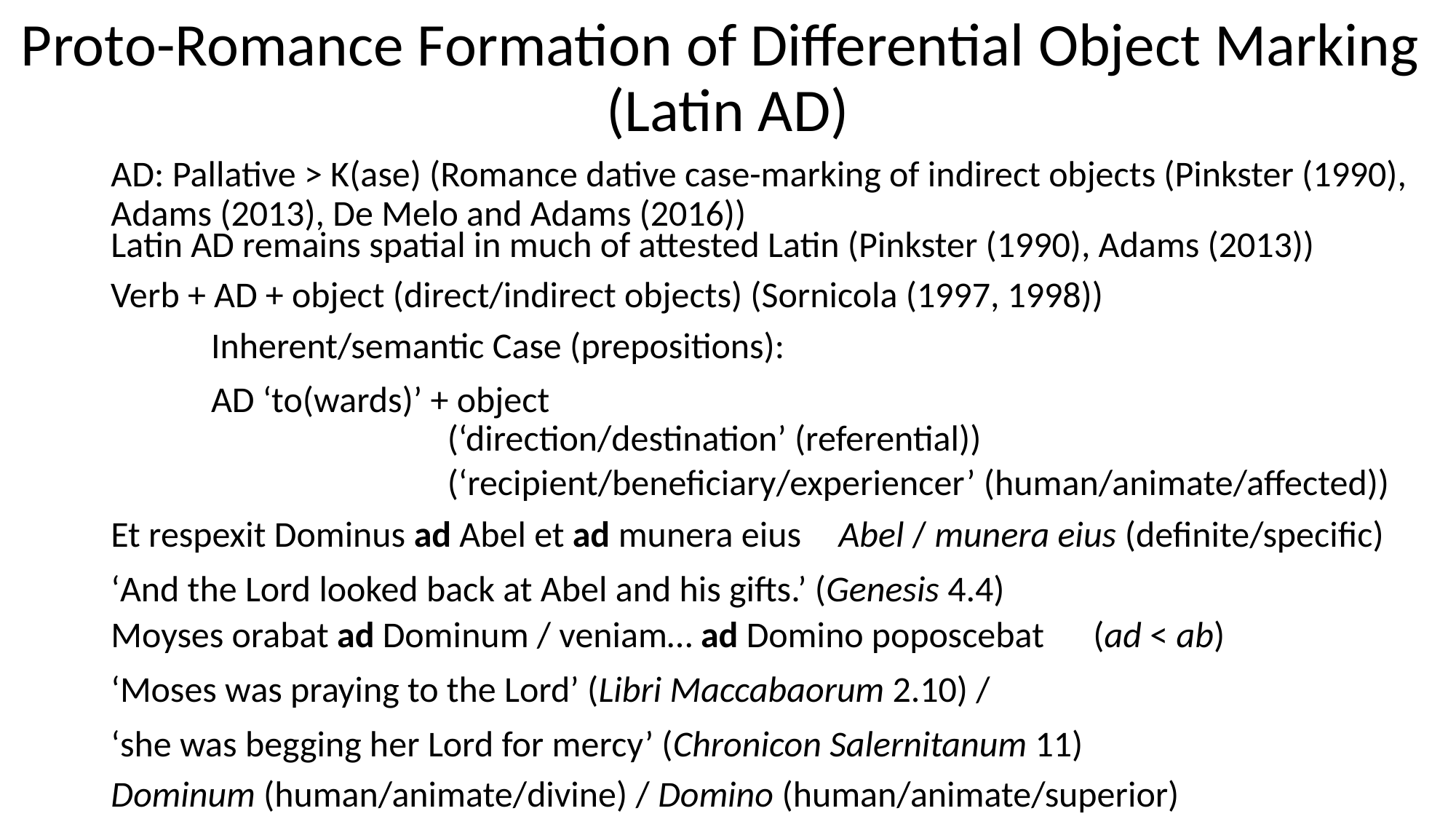

# Proto-Romance Formation of Differential Object Marking (Latin AD)
AD: Pallative > K(ase) (Romance dative case-marking of indirect objects (Pinkster (1990), Adams (2013), De Melo and Adams (2016))
Latin AD remains spatial in much of attested Latin (Pinkster (1990), Adams (2013))
Verb + AD + object (direct/indirect objects) (Sornicola (1997, 1998))
Inherent/semantic Case (prepositions):
AD ‘to(wards)’ + object

(‘direction/destination’ (referential))
(‘recipient/beneficiary/experiencer’ (human/animate/affected))
Et respexit Dominus ad Abel et ad munera eius
‘And the Lord looked back at Abel and his gifts.’ (Genesis 4.4)
Abel / munera eius (definite/specific)
Moyses orabat ad Dominum / veniam… ad Domino poposcebat 	(ad < ab)
‘Moses was praying to the Lord’ (Libri Maccabaorum 2.10) /
‘she was begging her Lord for mercy’ (Chronicon Salernitanum 11)
Dominum (human/animate/divine) / Domino (human/animate/superior)